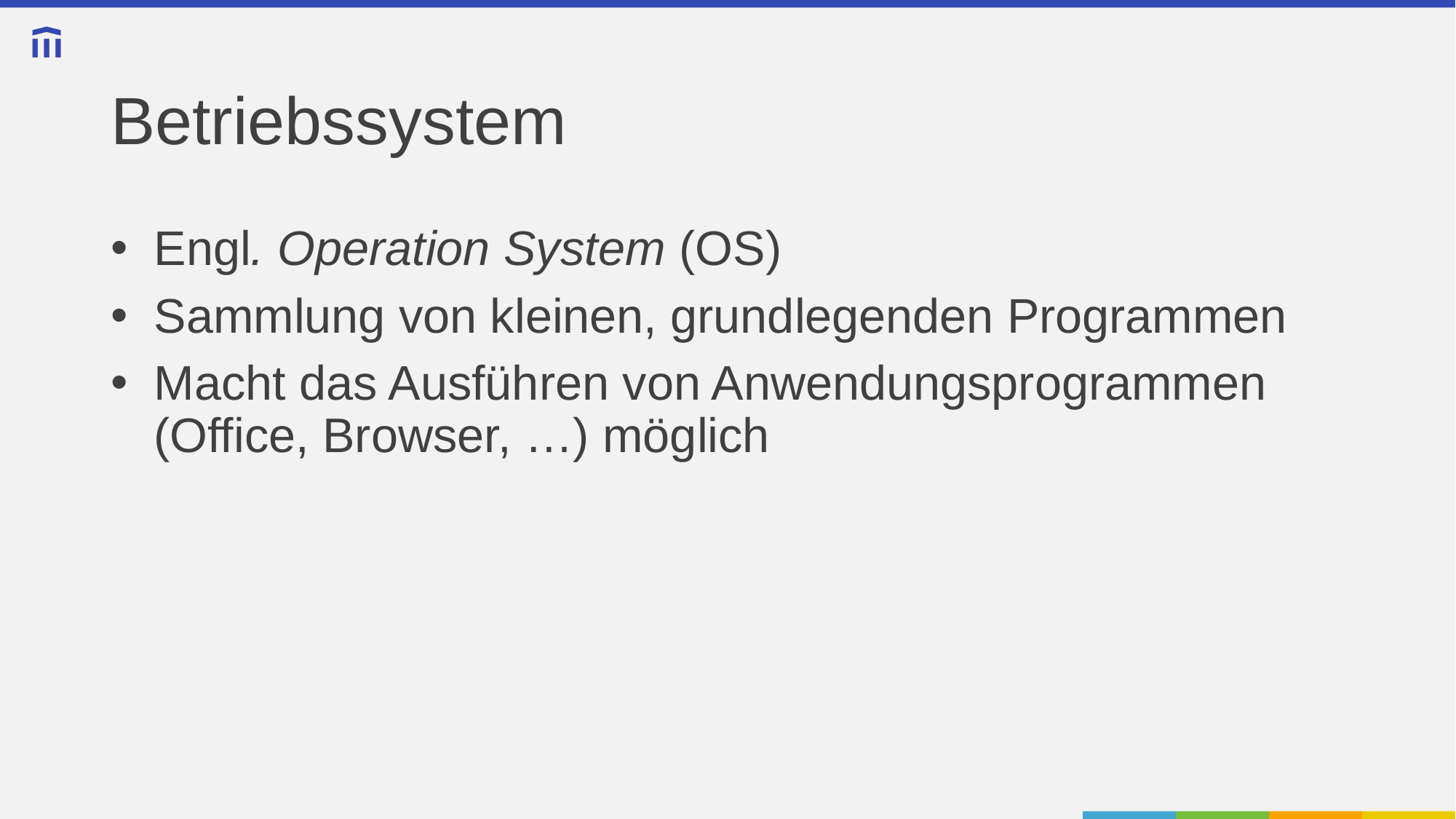

# Betriebssystem
Engl. Operation System (OS)
Sammlung von kleinen, grundlegenden Programmen
Macht das Ausführen von Anwendungsprogrammen  (Office, Browser, …) möglich